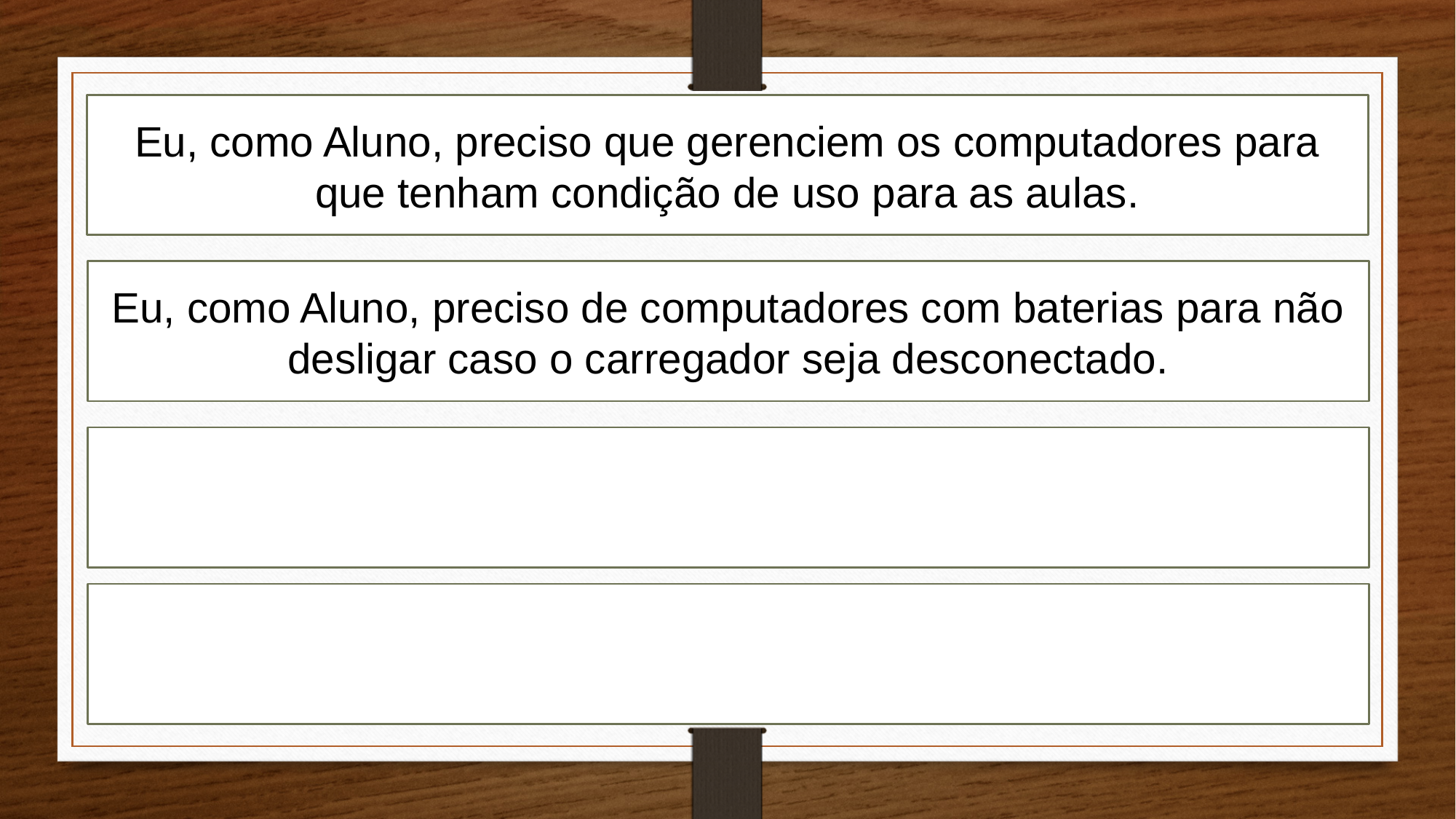

Eu, como Aluno, preciso que gerenciem os computadores para que tenham condição de uso para as aulas.
Eu, como Aluno, preciso de computadores com baterias para não desligar caso o carregador seja desconectado.